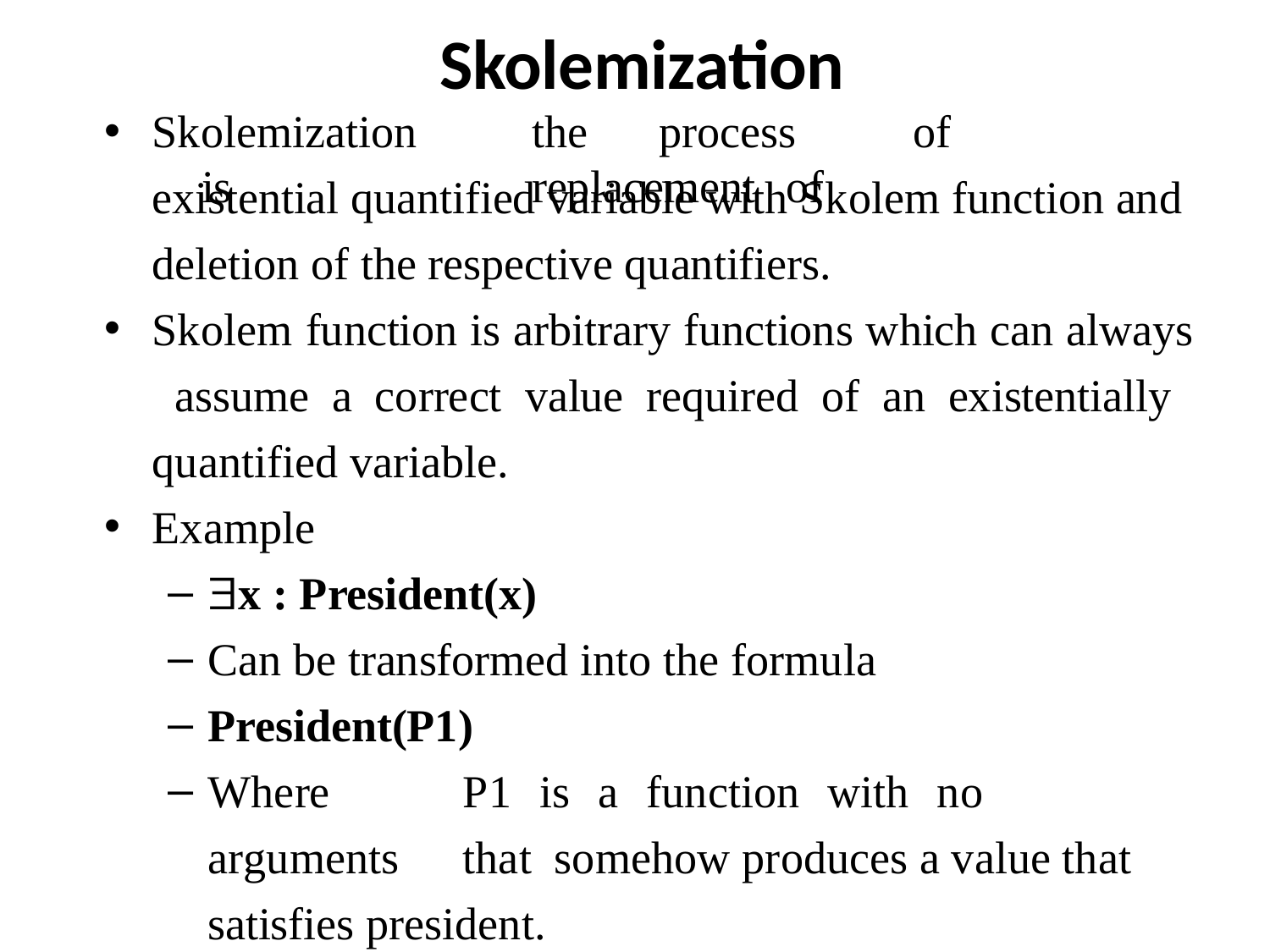

# Skolemization
Skolemization	is
the	process	of	replacement	of
existential quantified variable with Skolem function and  deletion of the respective quantifiers.
Skolem function is arbitrary functions which can always  assume a correct value required of an existentially  quantified variable.
Example
∃x : President(x)
Can be transformed into the formula
President(P1)
Where	P1	is	a	function	with	no	arguments	that  somehow produces a value that satisfies president.